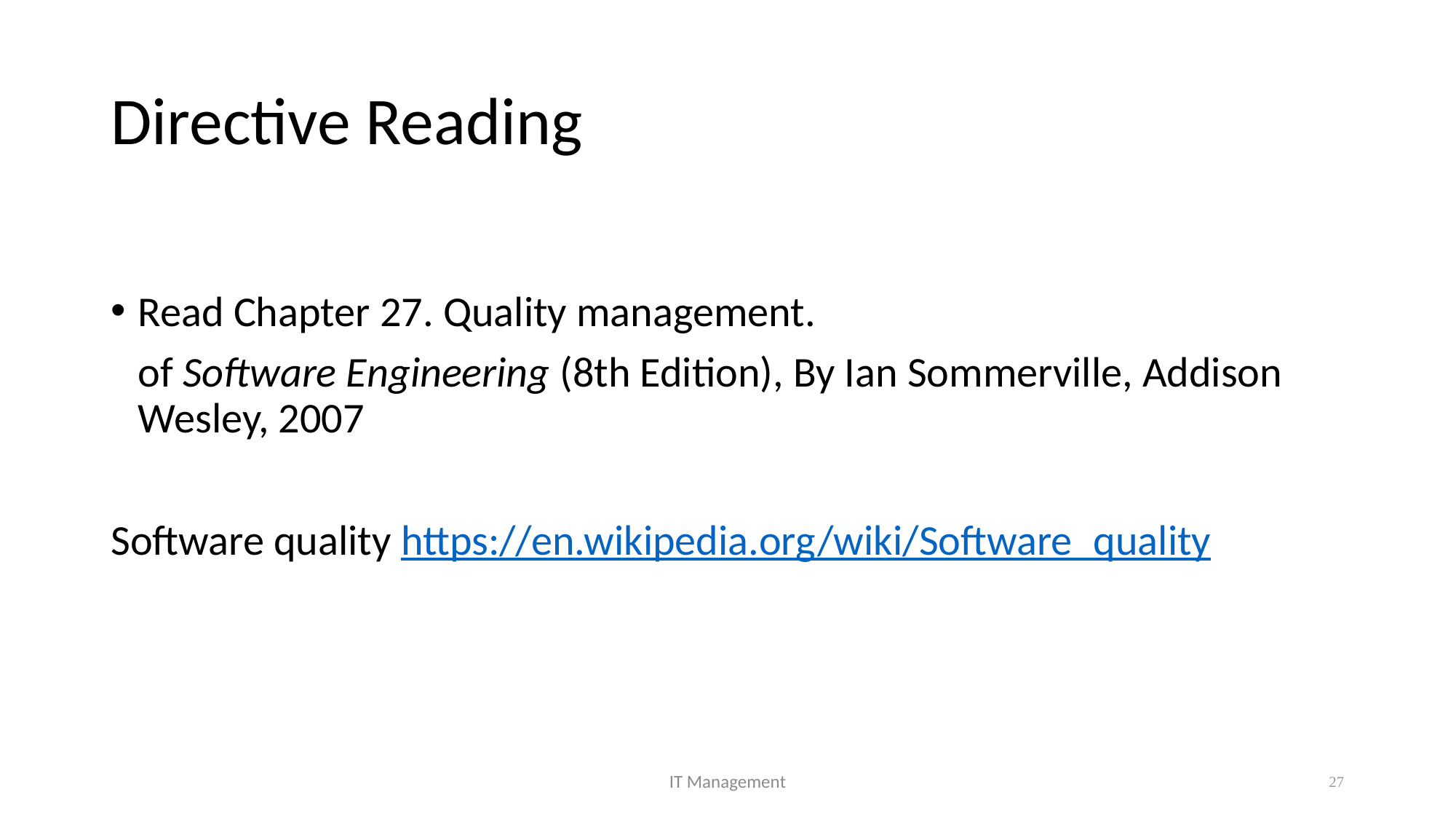

# Directive Reading

Read Chapter 27. Quality management.
	of Software Engineering (8th Edition), By Ian Sommerville, Addison Wesley, 2007

Software quality https://en.wikipedia.org/wiki/Software_quality

IT Management
27